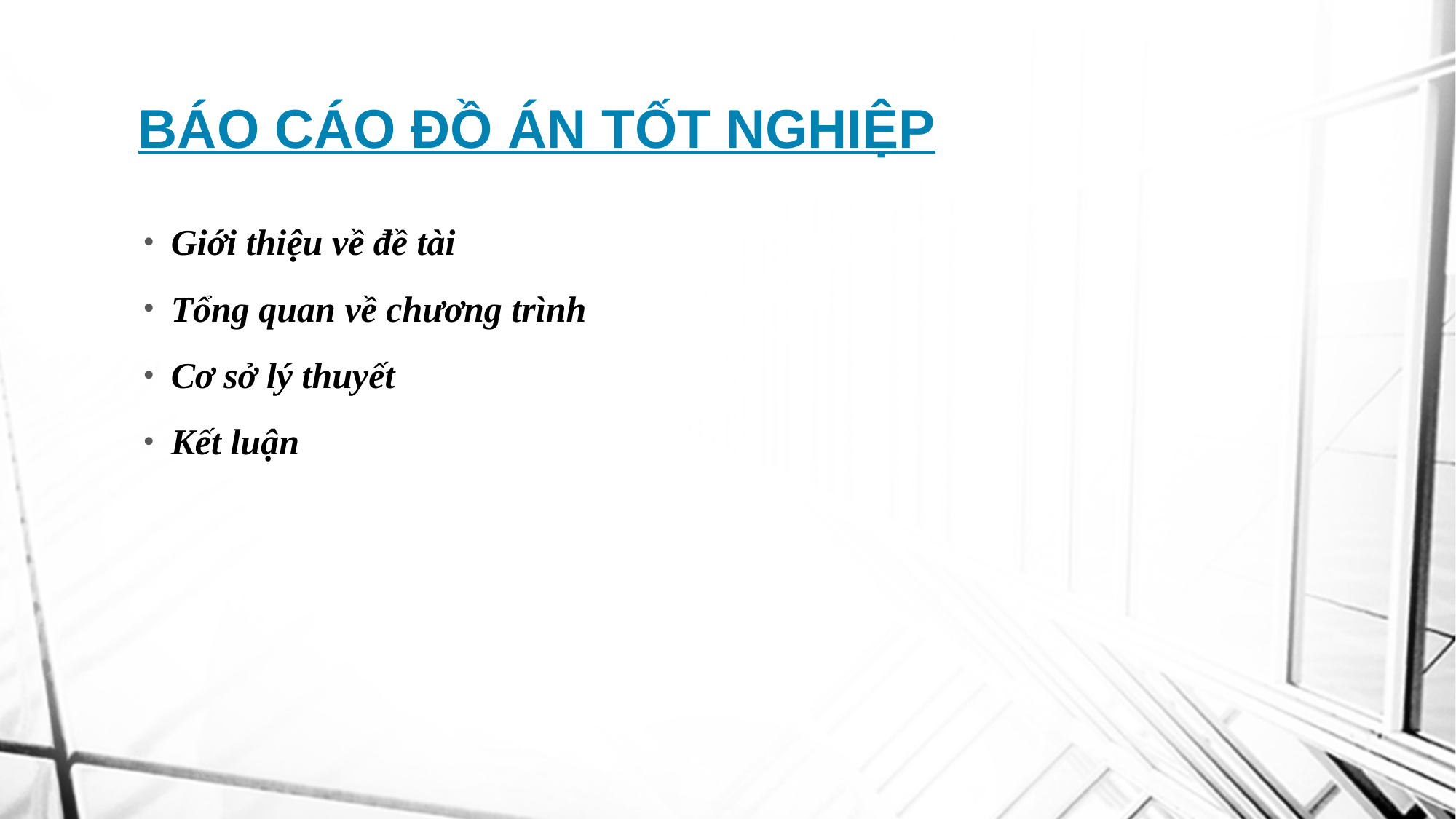

# BÁO CÁO ĐỒ ÁN TỐT NGHIỆP
Giới thiệu về đề tài
Tổng quan về chương trình
Cơ sở lý thuyết
Kết luận